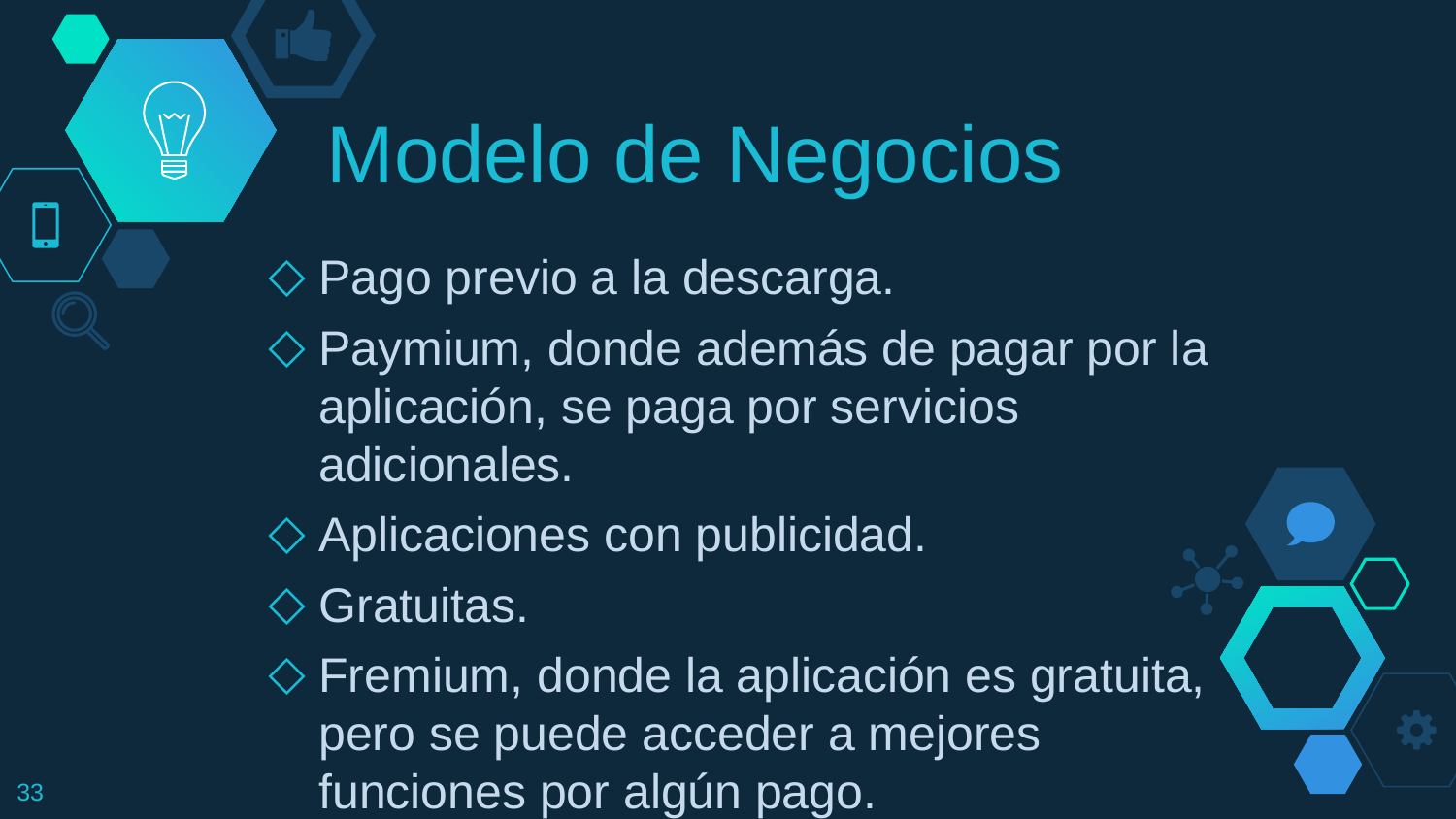

# Modelo de Negocios
Pago previo a la descarga.
Paymium, donde además de pagar por la aplicación, se paga por servicios adicionales.
Aplicaciones con publicidad.
Gratuitas.
Fremium, donde la aplicación es gratuita, pero se puede acceder a mejores funciones por algún pago.

33